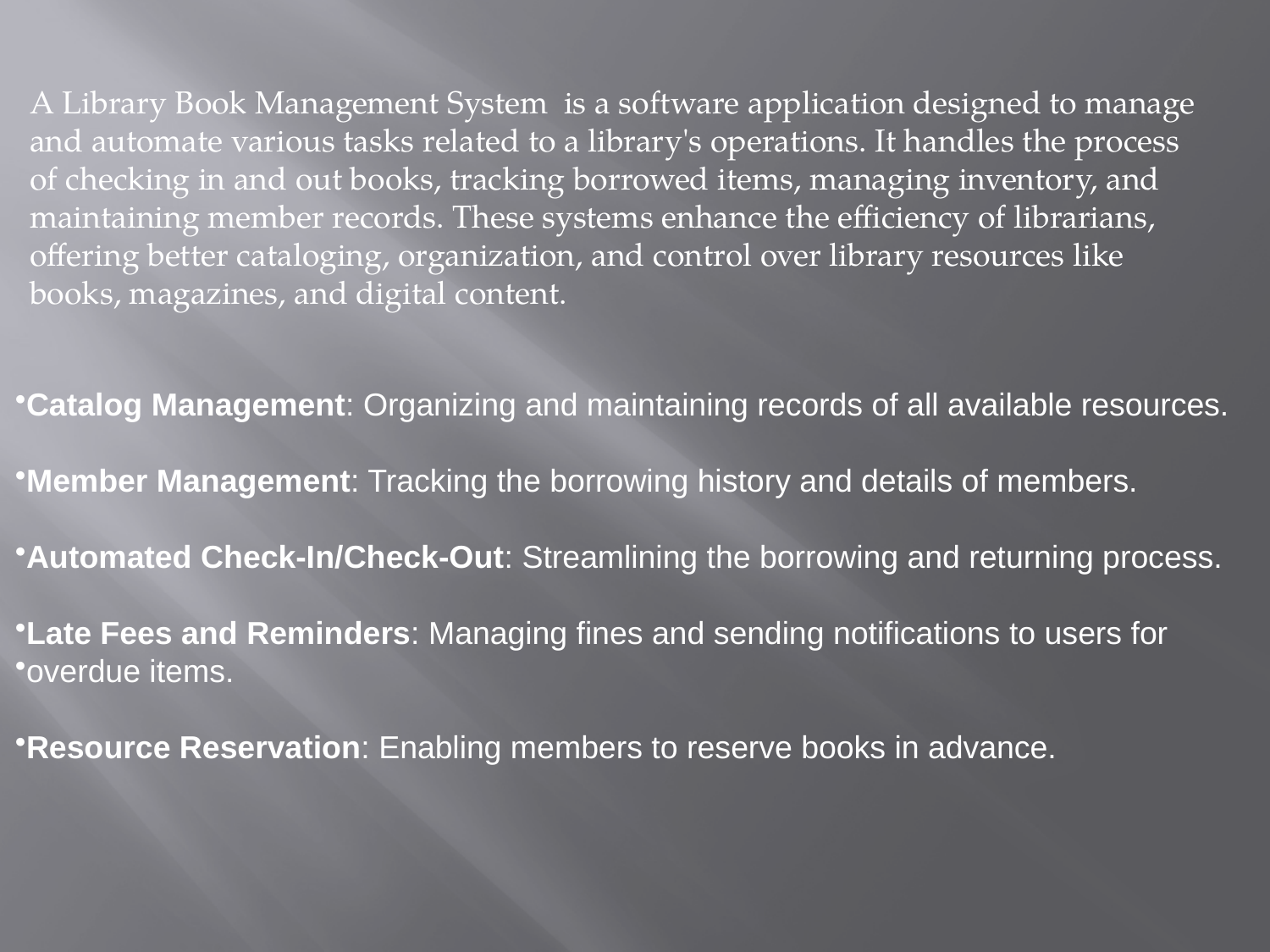

A Library Book Management System  is a software application designed to manage and automate various tasks related to a library's operations. It handles the process of checking in and out books, tracking borrowed items, managing inventory, and maintaining member records. These systems enhance the efficiency of librarians, offering better cataloging, organization, and control over library resources like books, magazines, and digital content.

Catalog Management: Organizing and maintaining records of all available resources.

Member Management: Tracking the borrowing history and details of members.

Automated Check-In/Check-Out: Streamlining the borrowing and returning process.

Late Fees and Reminders: Managing fines and sending notifications to users for
overdue items.

Resource Reservation: Enabling members to reserve books in advance.